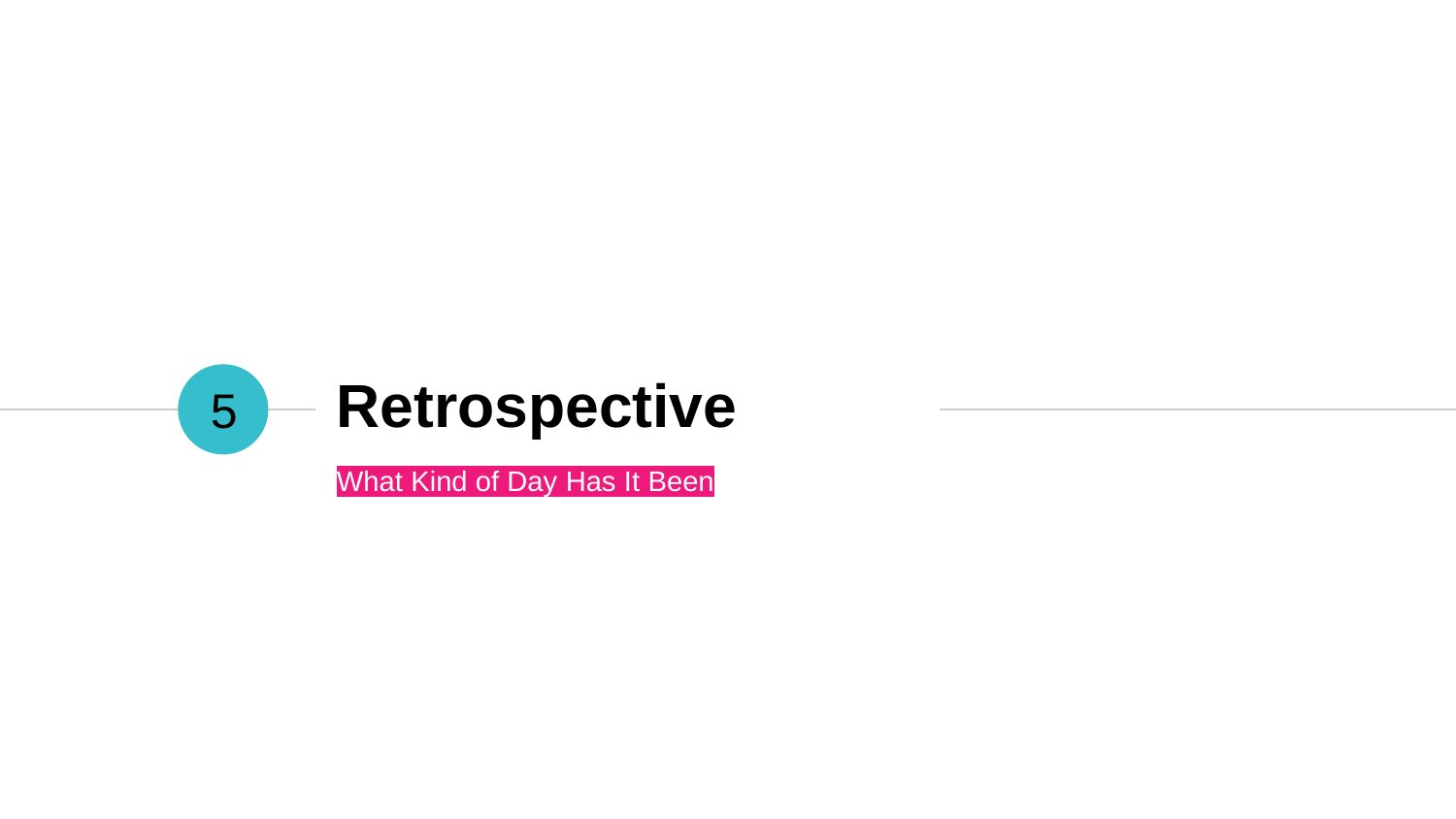

# Retrospective
5
What Kind of Day Has It Been